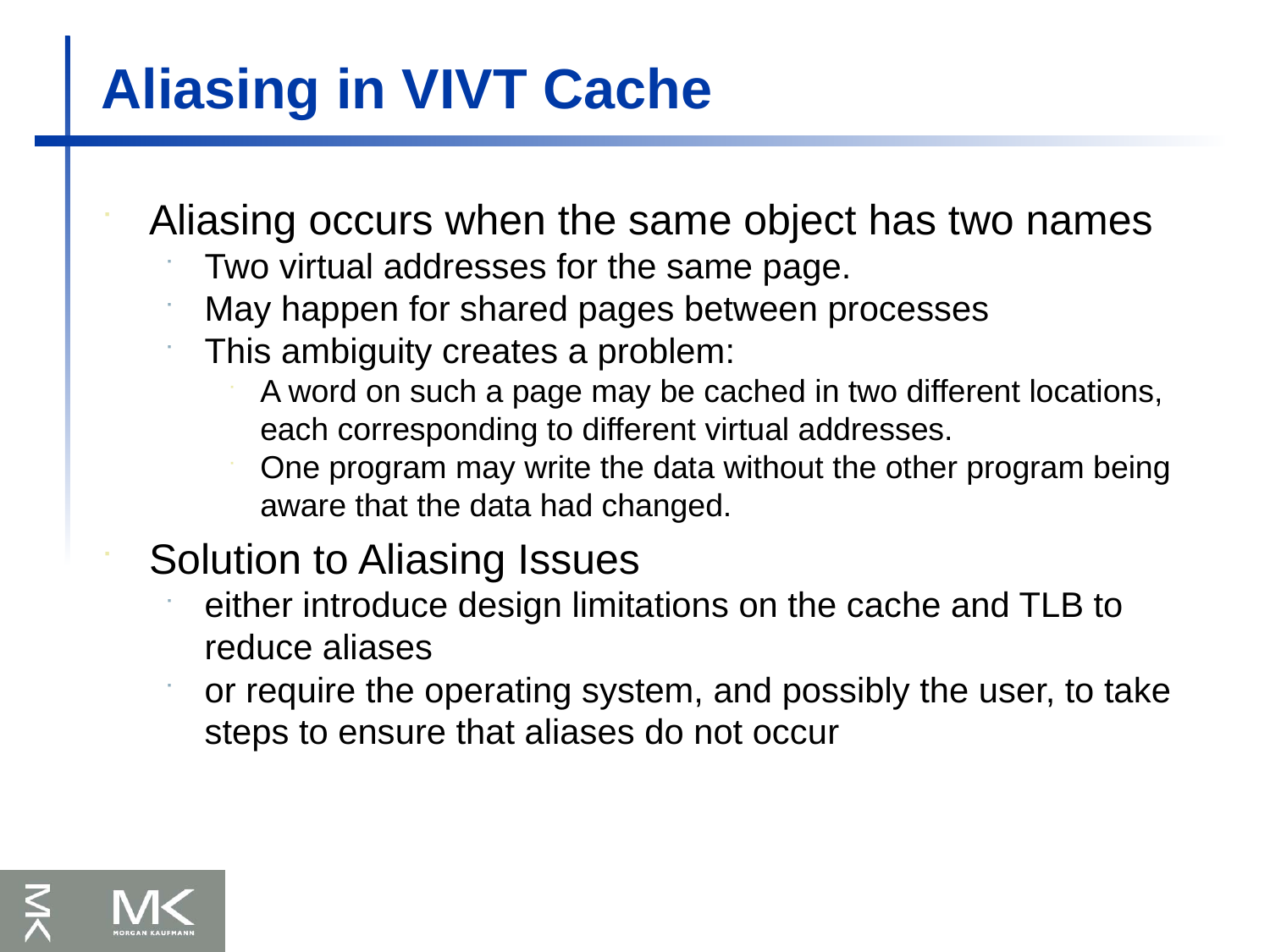

Aliasing in VIVT Cache
Aliasing occurs when the same object has two names
Two virtual addresses for the same page.
May happen for shared pages between processes
This ambiguity creates a problem:
A word on such a page may be cached in two different locations, each corresponding to different virtual addresses.
One program may write the data without the other program being aware that the data had changed.
Solution to Aliasing Issues
either introduce design limitations on the cache and TLB to reduce aliases
or require the operating system, and possibly the user, to take steps to ensure that aliases do not occur
102